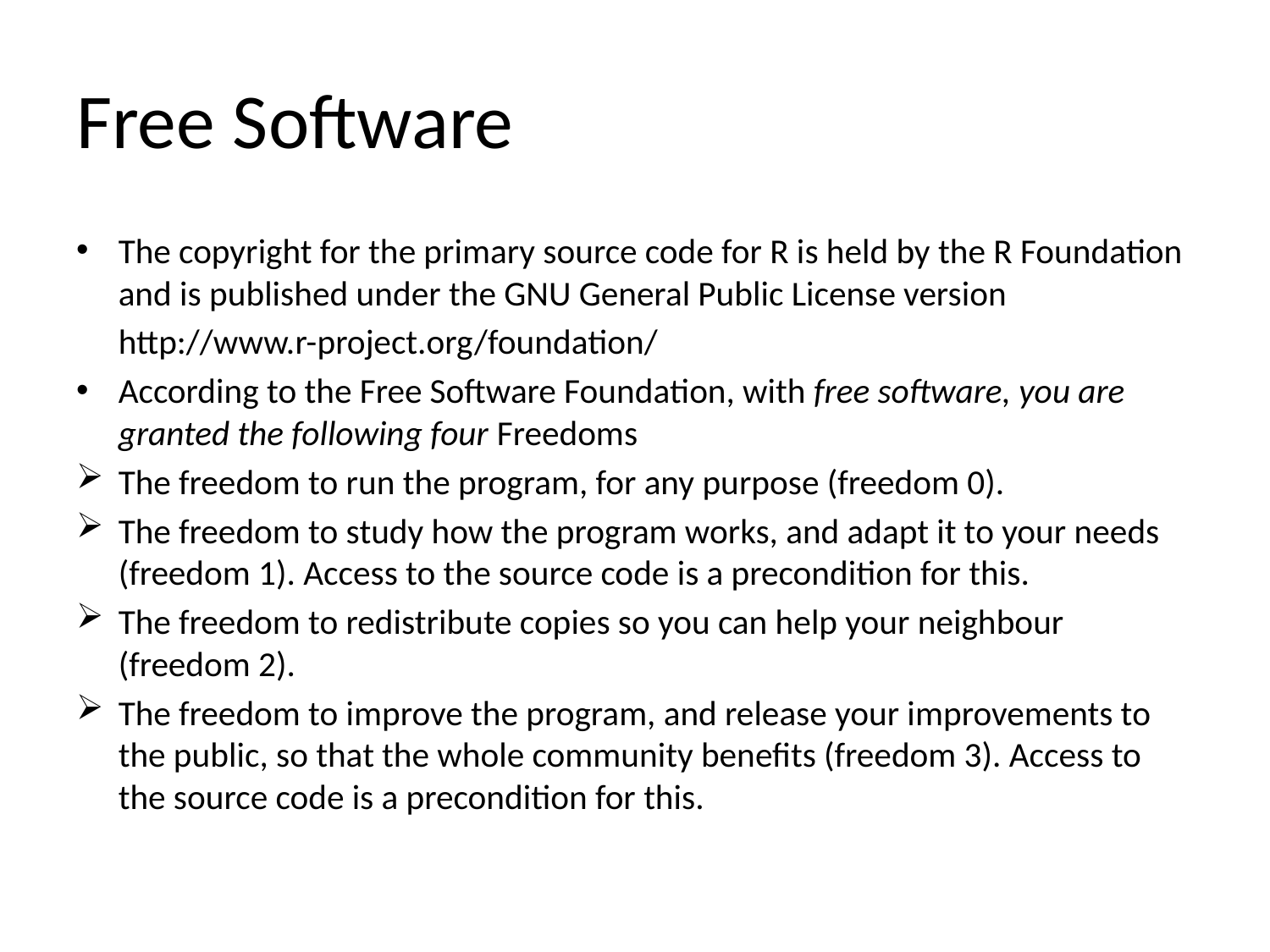

# Free Software
The copyright for the primary source code for R is held by the R Foundation and is published under the GNU General Public License version
		http://www.r-project.org/foundation/
According to the Free Software Foundation, with free software, you are granted the following four Freedoms
The freedom to run the program, for any purpose (freedom 0).
The freedom to study how the program works, and adapt it to your needs (freedom 1). Access to the source code is a precondition for this.
The freedom to redistribute copies so you can help your neighbour (freedom 2).
The freedom to improve the program, and release your improvements to the public, so that the whole community benefits (freedom 3). Access to the source code is a precondition for this.